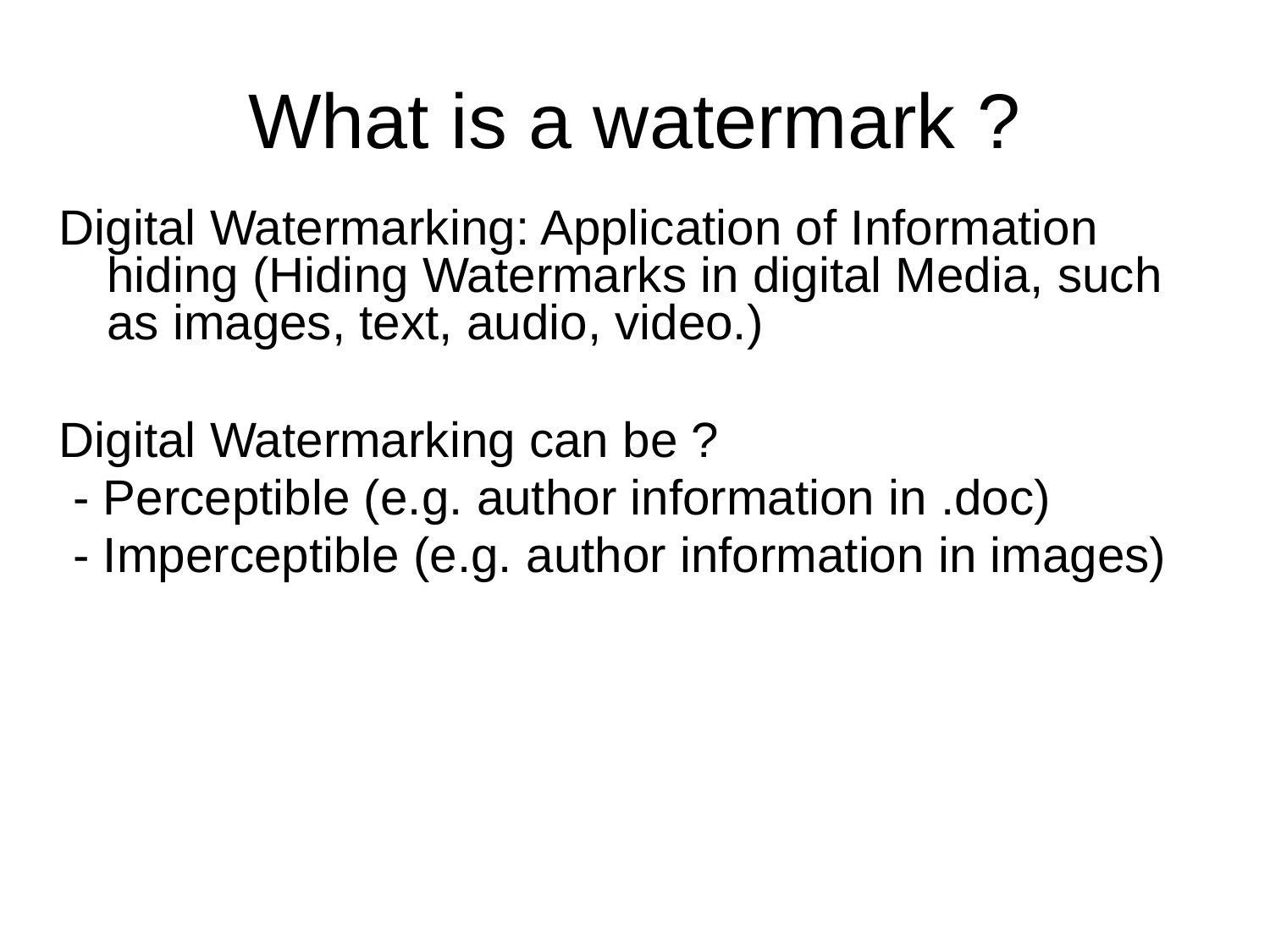

What is a watermark ?
Digital Watermarking: Application of Information hiding (Hiding Watermarks in digital Media, such as images, text, audio, video.)

Digital Watermarking can be ?
 - Perceptible (e.g. author information in .doc)
 - Imperceptible (e.g. author information in images)